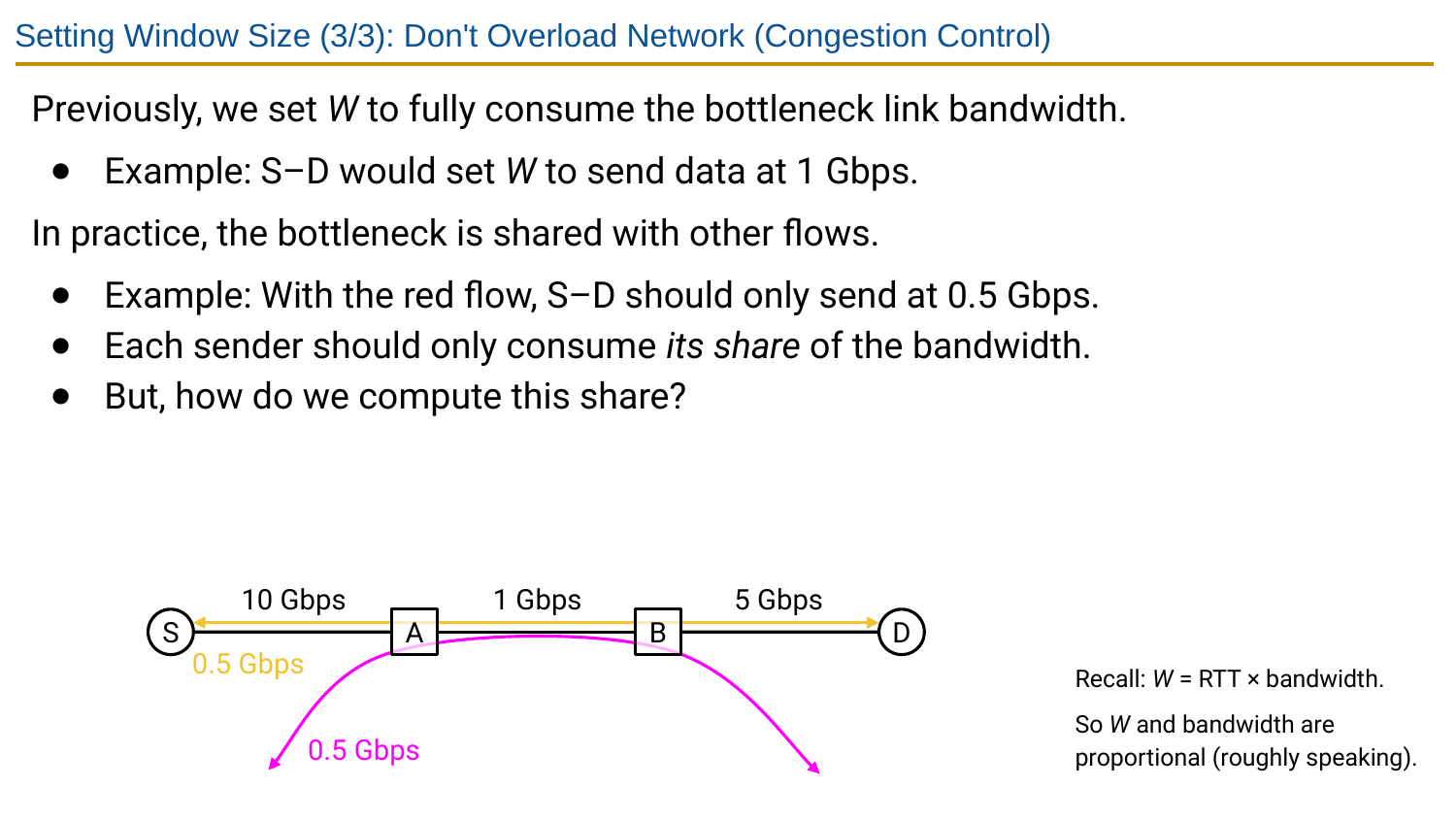

# Setting Window Size (3/3): Don't Overload Network (Congestion Control)
Previously, we set W to fully consume the bottleneck link bandwidth.
Example: S–D would set W to send data at 1 Gbps.
In practice, the bottleneck is shared with other flows.
Example: With the red flow, S–D should only send at 0.5 Gbps.
Each sender should only consume its share of the bandwidth.
But, how do we compute this share?
10 Gbps
1 Gbps
5 Gbps
S
A
B
D

0.5 Gbps
Recall: W = RTT × bandwidth.
So W and bandwidth are proportional (roughly speaking).
0.5 Gbps